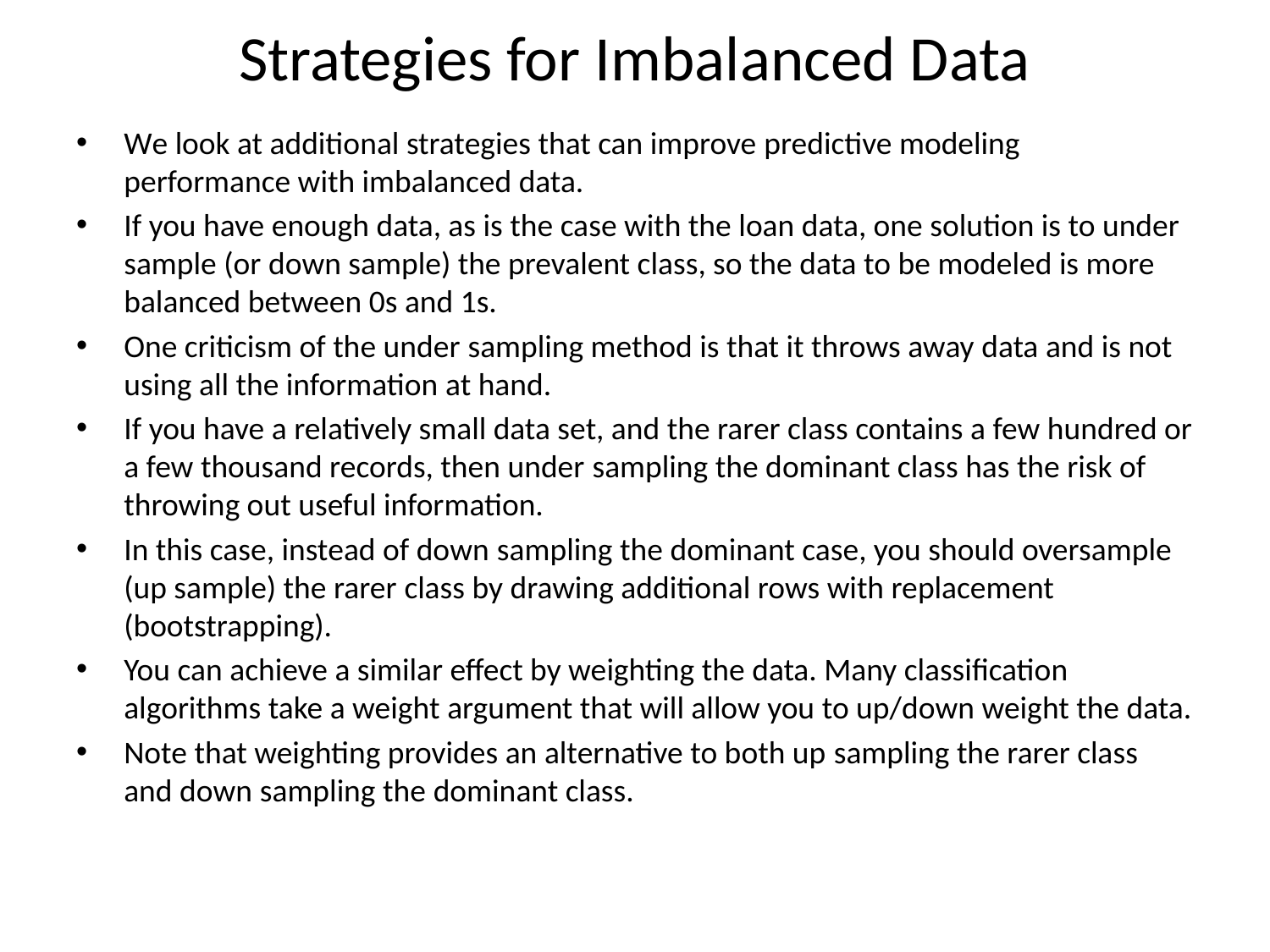

# Strategies for Imbalanced Data
We look at additional strategies that can improve predictive modeling performance with imbalanced data.
If you have enough data, as is the case with the loan data, one solution is to under sample (or down sample) the prevalent class, so the data to be modeled is more balanced between 0s and 1s.
One criticism of the under sampling method is that it throws away data and is not using all the information at hand.
If you have a relatively small data set, and the rarer class contains a few hundred or a few thousand records, then under sampling the dominant class has the risk of throwing out useful information.
In this case, instead of down sampling the dominant case, you should oversample (up sample) the rarer class by drawing additional rows with replacement (bootstrapping).
You can achieve a similar effect by weighting the data. Many classification algorithms take a weight argument that will allow you to up/down weight the data.
Note that weighting provides an alternative to both up sampling the rarer class and down sampling the dominant class.